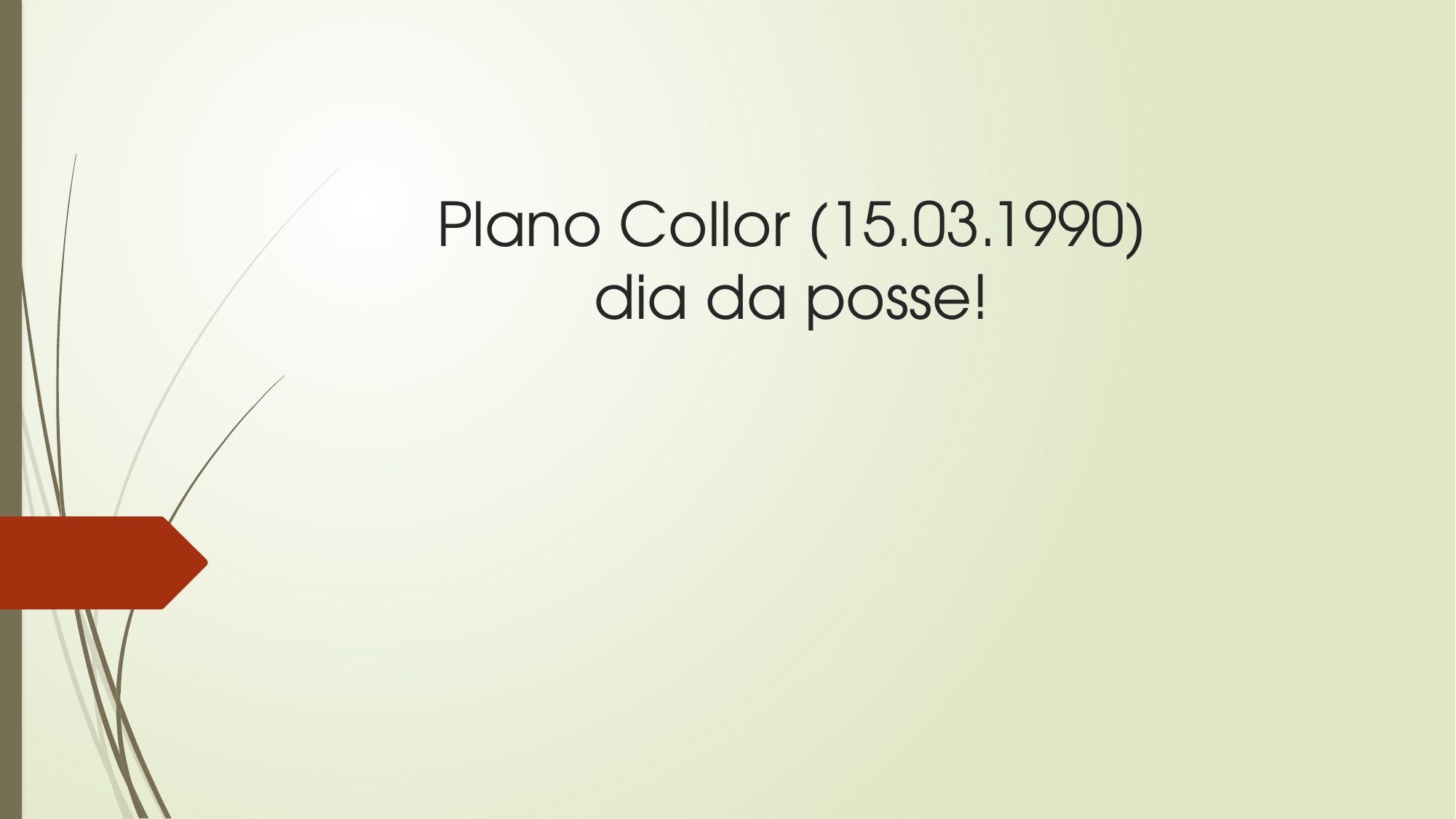

# Plano Collor (15.03.1990) dia da posse!